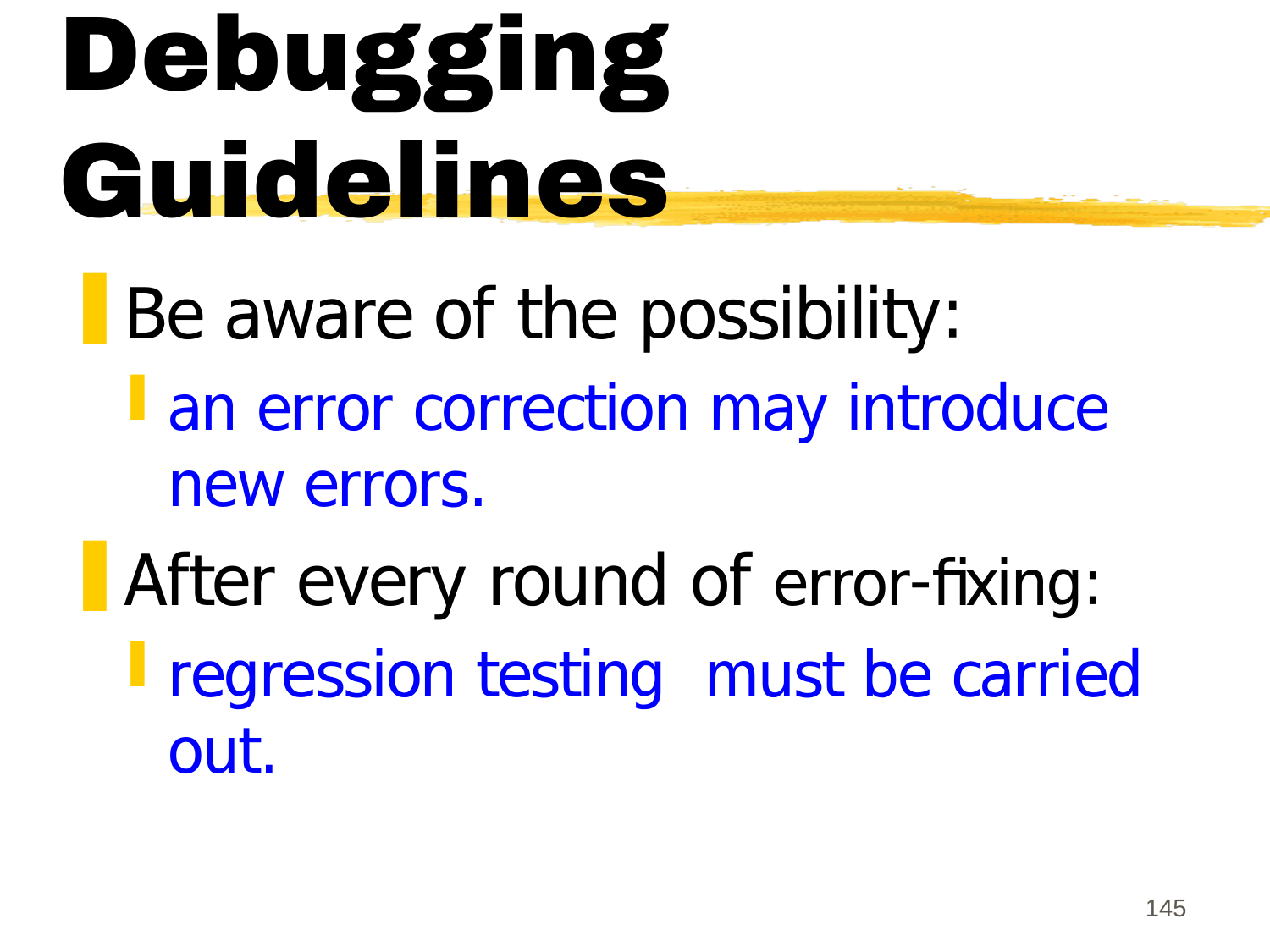

# Debugging Guidelines
Be aware of the possibility:
an error correction may introduce new errors.
After every round of error-fixing:
regression testing  must be carried out.
145